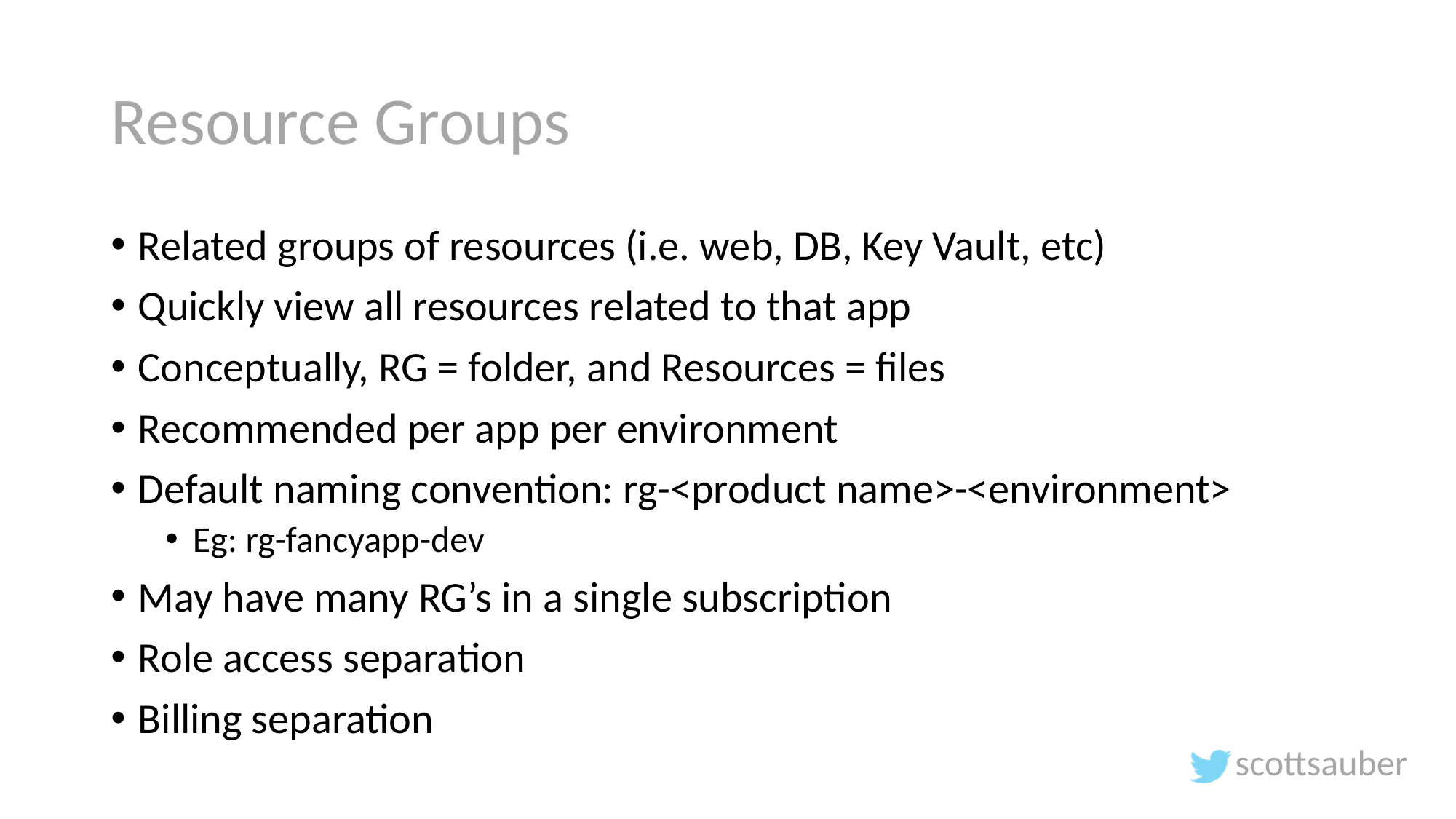

# Resource Groups
Related groups of resources (i.e. web, DB, Key Vault, etc)
Quickly view all resources related to that app
Conceptually, RG = folder, and Resources = files
Recommended per app per environment
Default naming convention: rg-<product name>-<environment>
Eg: rg-fancyapp-dev
May have many RG’s in a single subscription
Role access separation
Billing separation
scottsauber